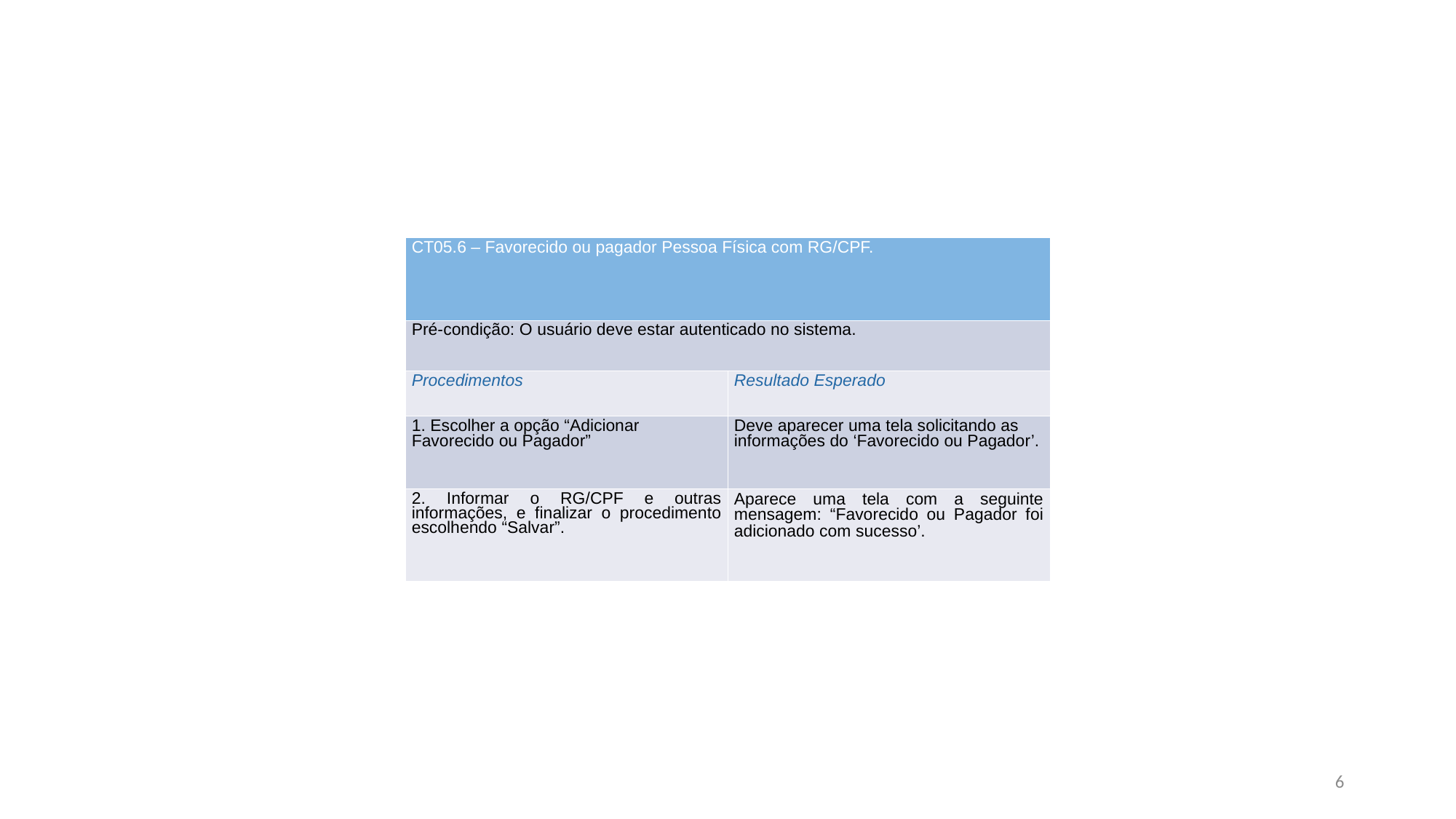

| CT05.6 – Favorecido ou pagador Pessoa Física com RG/CPF. |  |
| --- | --- |
| Pré-condição: O usuário deve estar autenticado no sistema. |  |
| Procedimentos | Resultado Esperado |
| 1. Escolher a opção “Adicionar Favorecido ou Pagador” | Deve aparecer uma tela solicitando as informações do ‘Favorecido ou Pagador’. |
| 2. Informar o RG/CPF e outras informações, e finalizar o procedimento escolhendo “Salvar”. | Aparece uma tela com a seguinte mensagem: “Favorecido ou Pagador foi adicionado com sucesso’. |
6